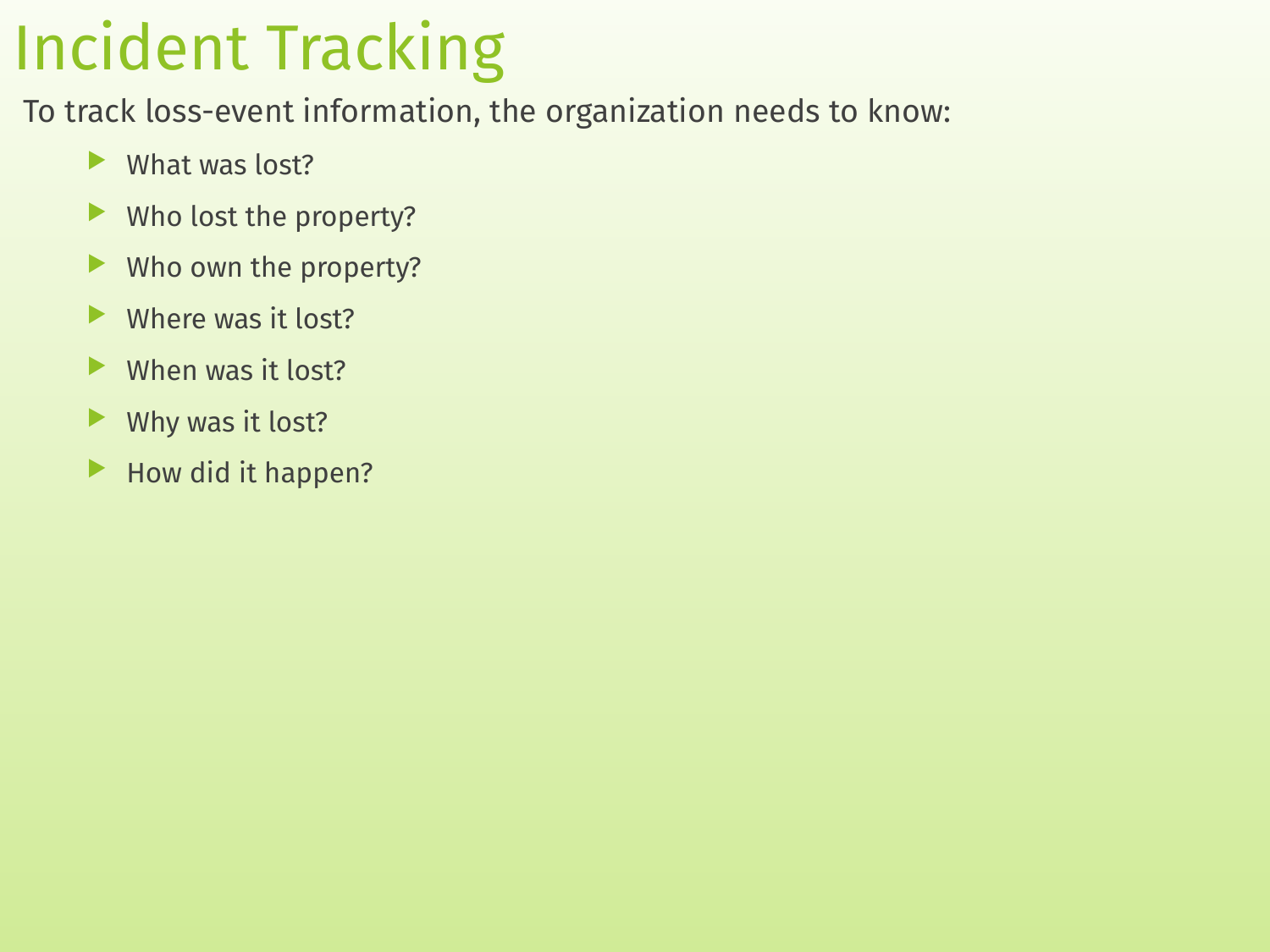

# Incident Tracking
To track loss-event information, the organization needs to know:
What was lost?
Who lost the property?
Who own the property?
Where was it lost?
When was it lost?
Why was it lost?
How did it happen?
3